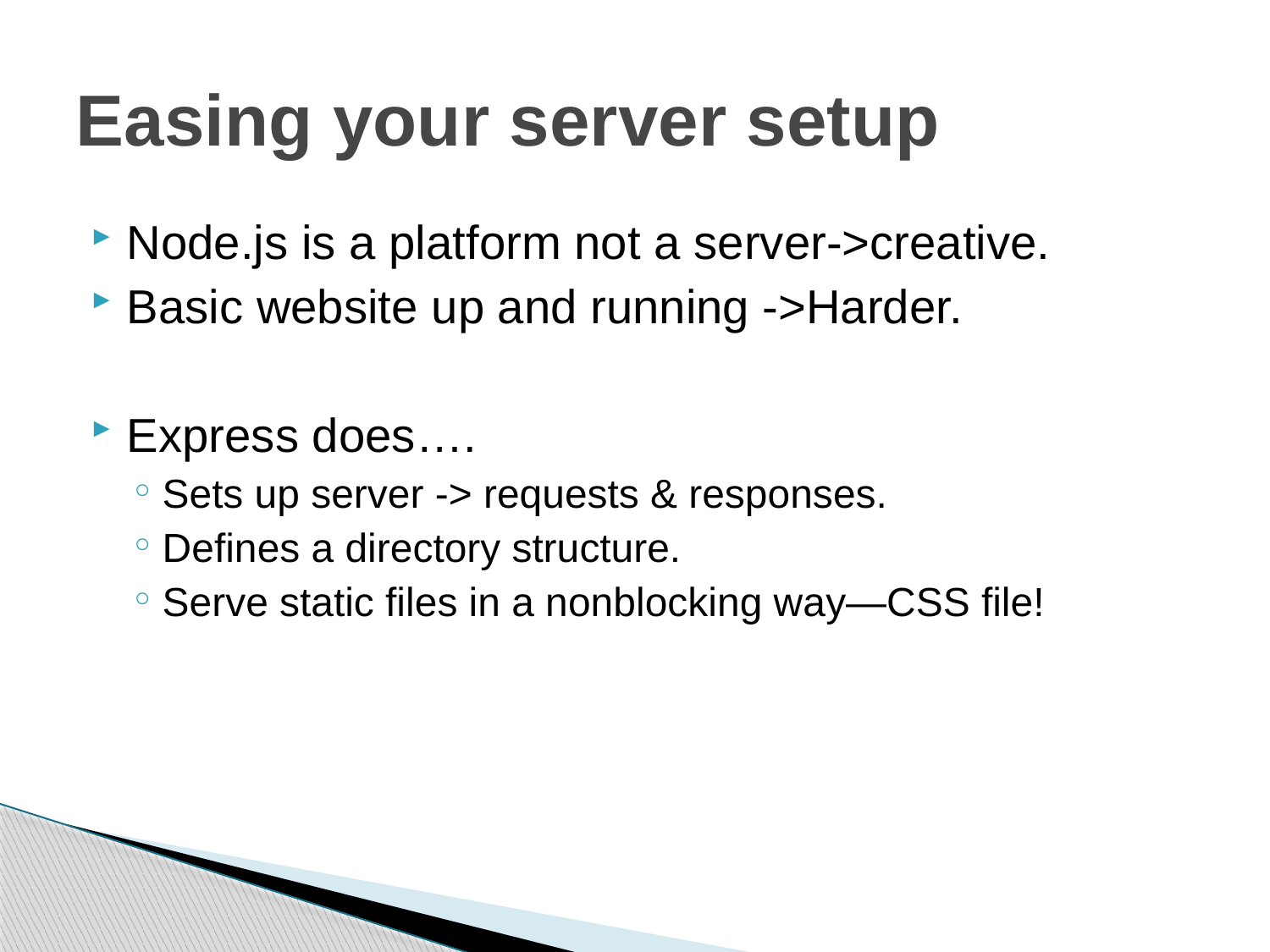

# Easing your server setup
Node.js is a platform not a server->creative.
Basic website up and running ->Harder.

Express does….
Sets up server -> requests & responses.
Defines a directory structure.
Serve static files in a nonblocking way—CSS file!